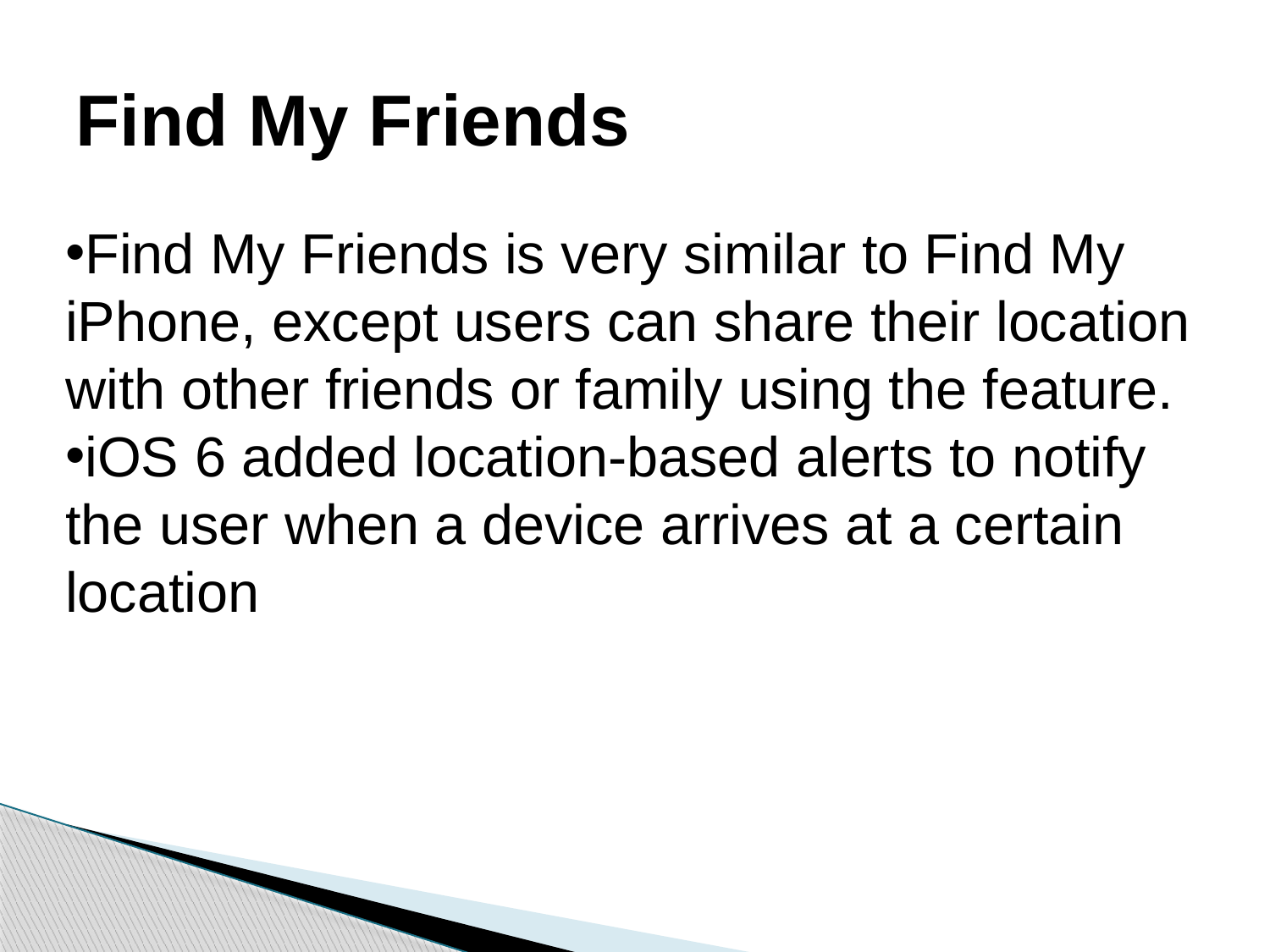

# Find My Friends
Find My Friends is very similar to Find My iPhone, except users can share their location with other friends or family using the feature.
iOS 6 added location-based alerts to notify the user when a device arrives at a certain location